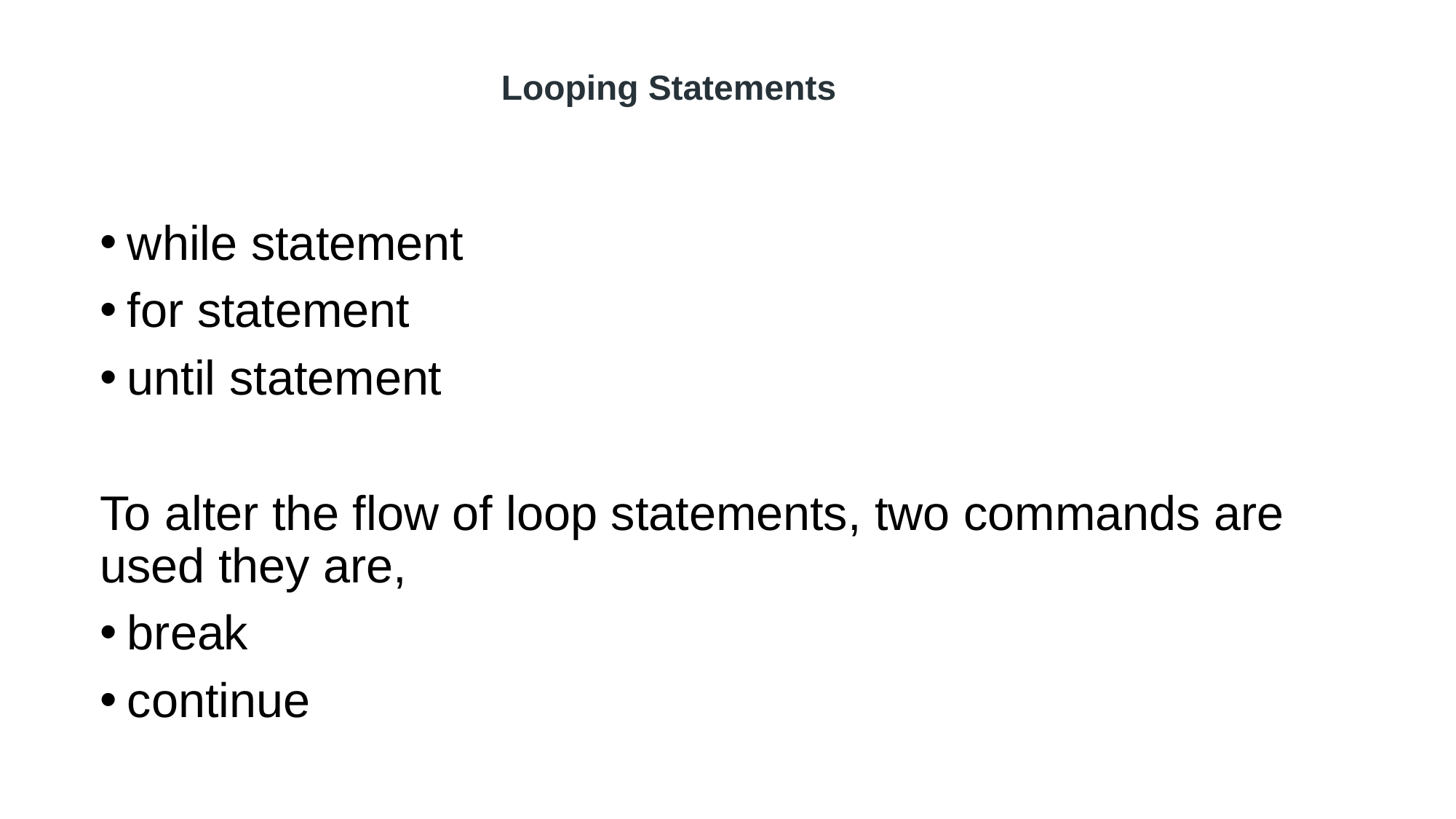

Looping Statements
while statement
for statement
until statement

To alter the flow of loop statements, two commands are used they are,
break
continue